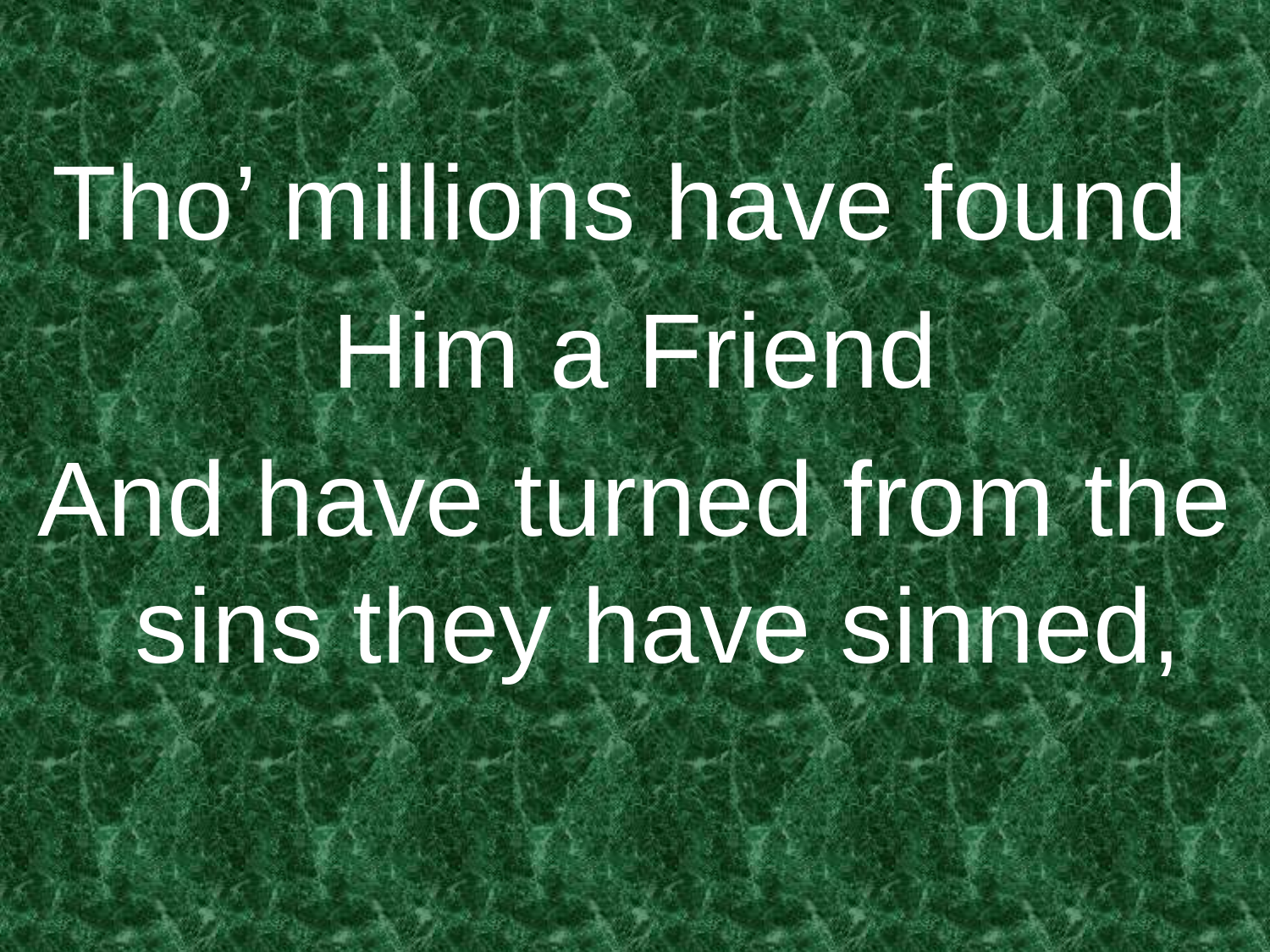

Tho’ millions have found
Him a Friend
And have turned from the sins they have sinned,